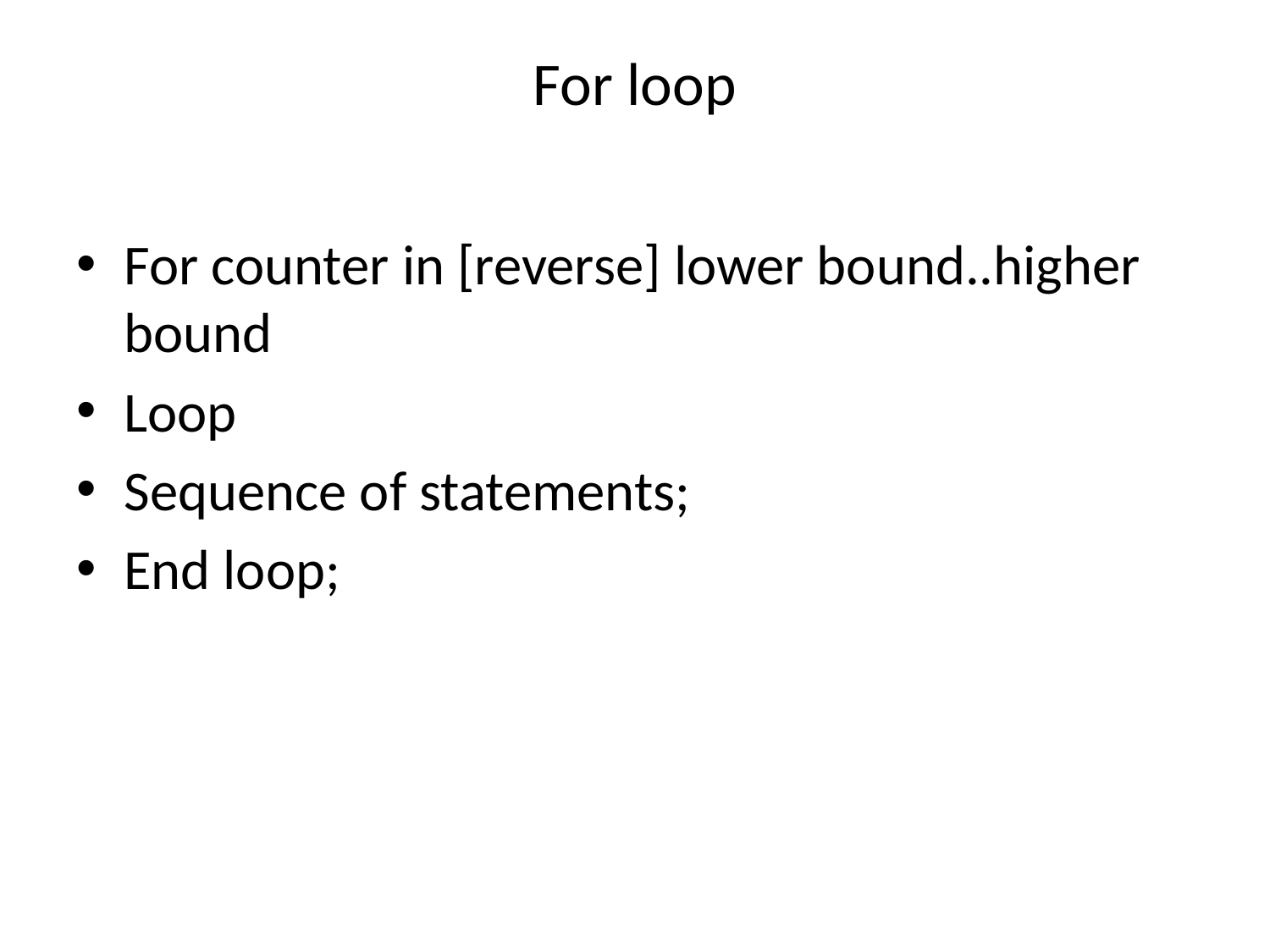

# For loop
For counter in [reverse] lower bound..higher bound
Loop
Sequence of statements;
End loop;